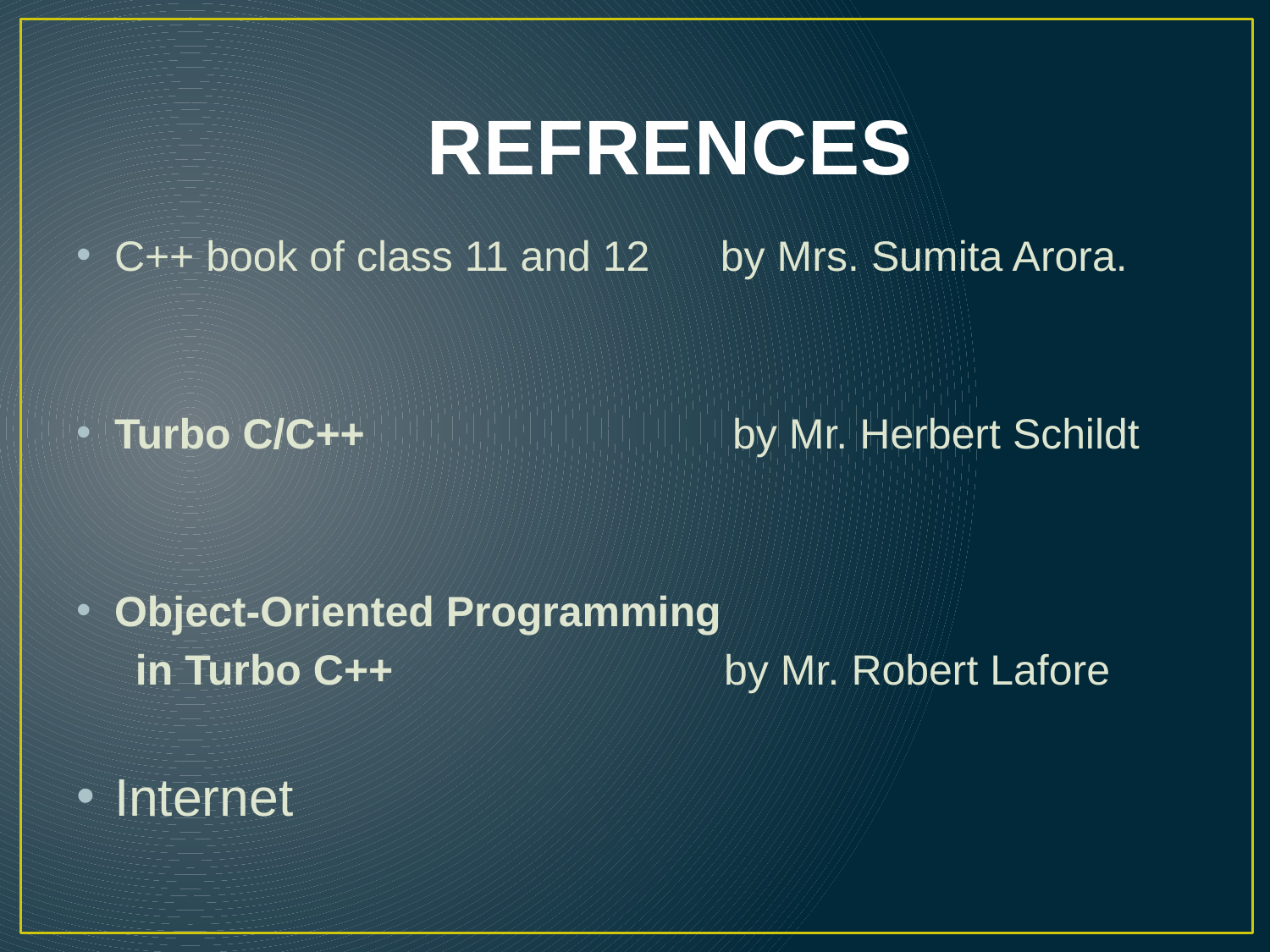

# REFRENCES
C++ book of class 11 and 12      by Mrs. Sumita Arora.

Turbo C/C++                               by Mr. Herbert Schildt

Object-Oriented Programming
     in Turbo C++                            by Mr. Robert Lafore

Internet